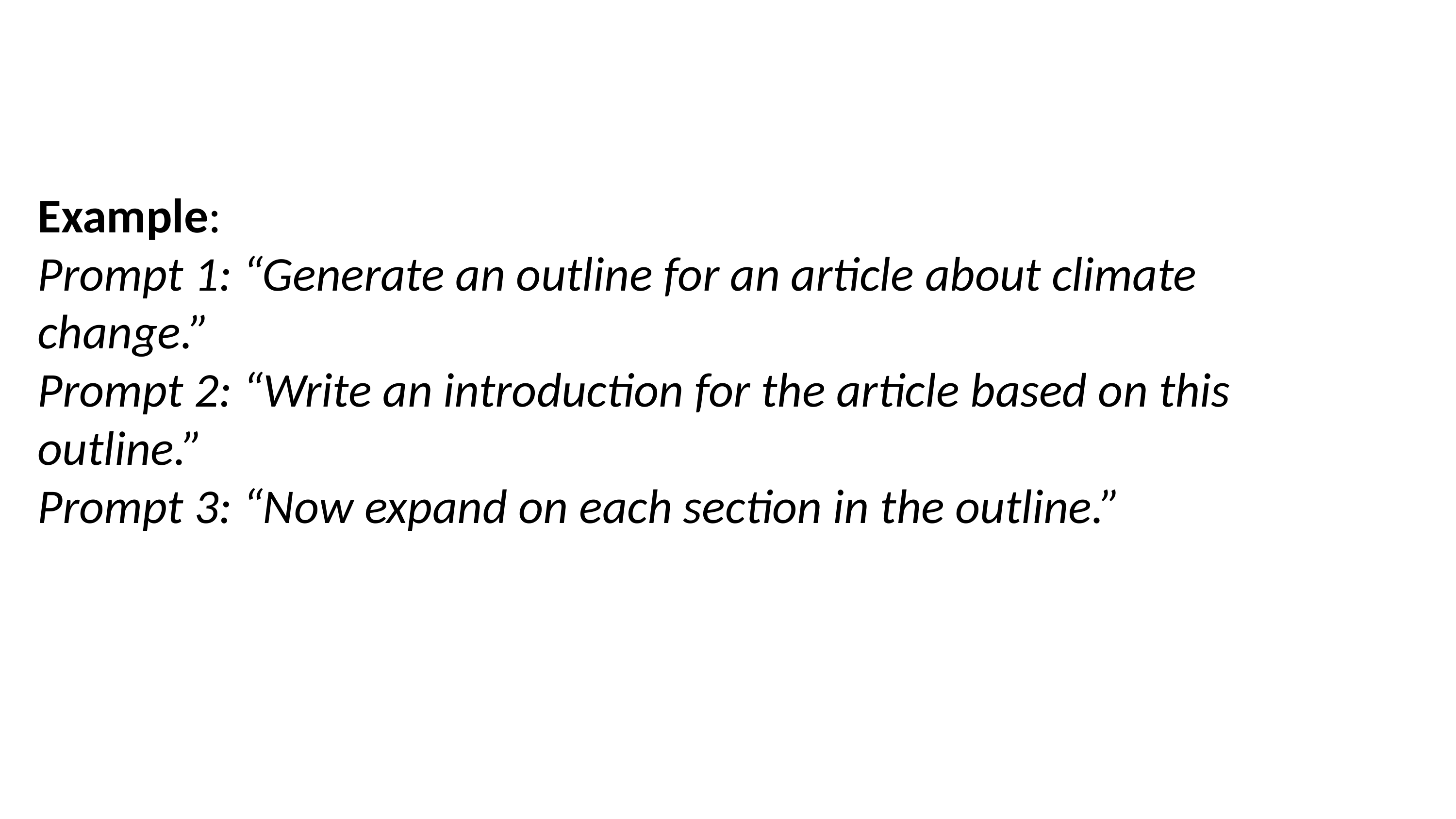

Example:
Prompt 1: “Generate an outline for an article about climate change.”
Prompt 2: “Write an introduction for the article based on this outline.”
Prompt 3: “Now expand on each section in the outline.”

4
7.       Dicussion,Conclusion and Refrences